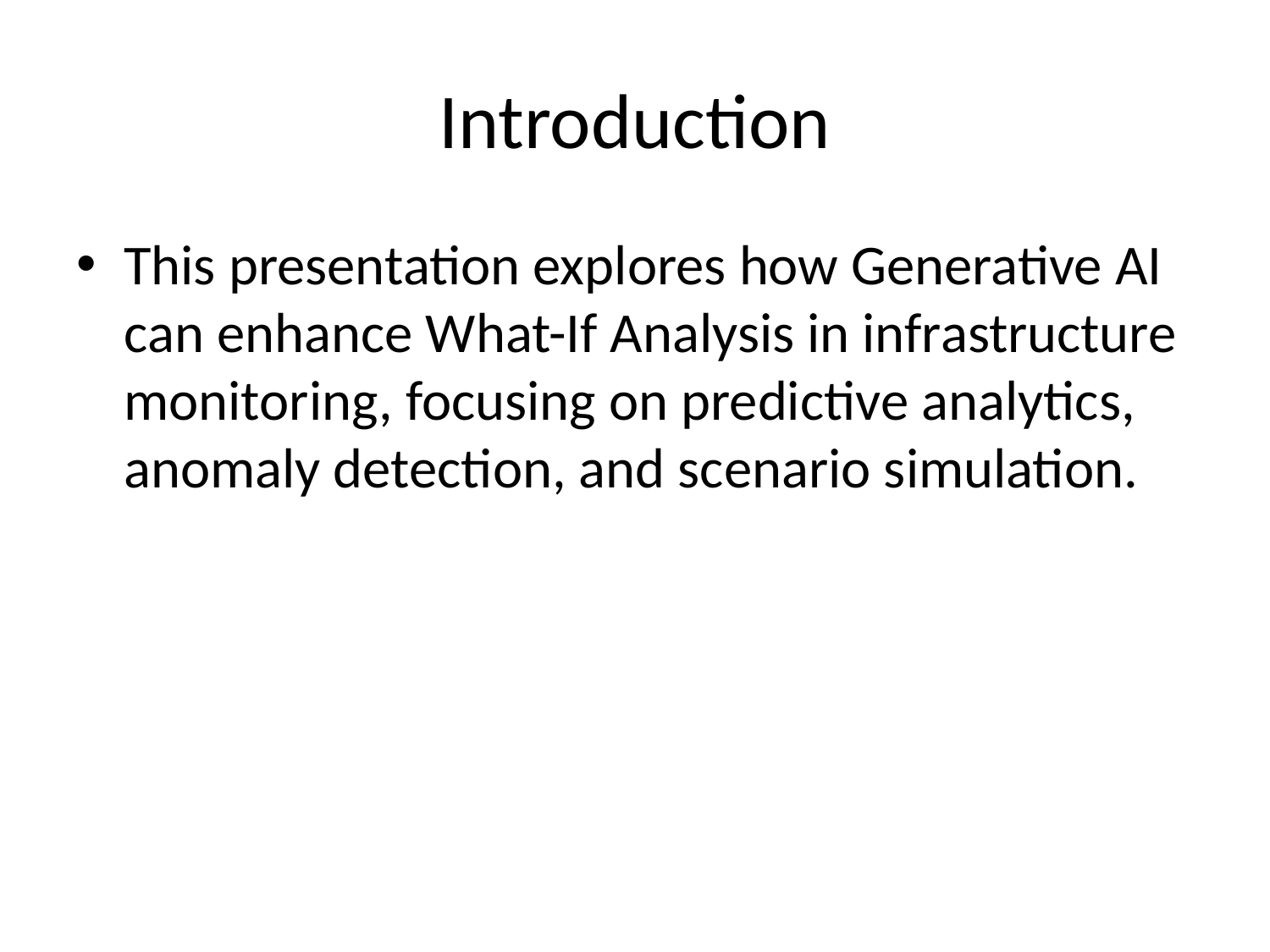

# Introduction
This presentation explores how Generative AI can enhance What-If Analysis in infrastructure monitoring, focusing on predictive analytics, anomaly detection, and scenario simulation.